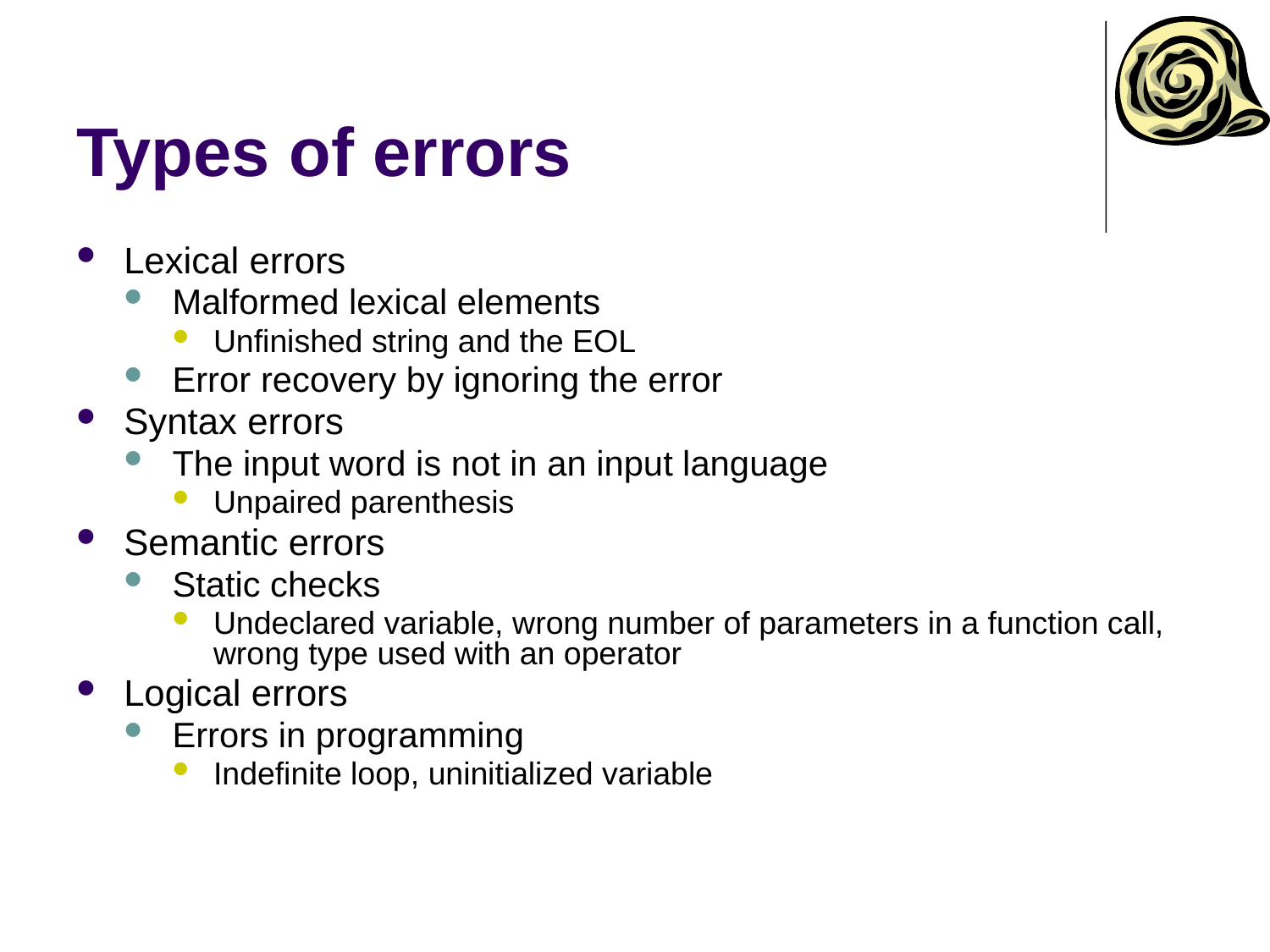

# Types of errors
Lexical errors
Malformed lexical elements
Unfinished string and the EOL
Error recovery by ignoring the error
Syntax errors
The input word is not in an input language
Unpaired parenthesis
Semantic errors
Static checks
Undeclared variable, wrong number of parameters in a function call, wrong type used with an operator
Logical errors
Errors in programming
Indefinite loop, uninitialized variable